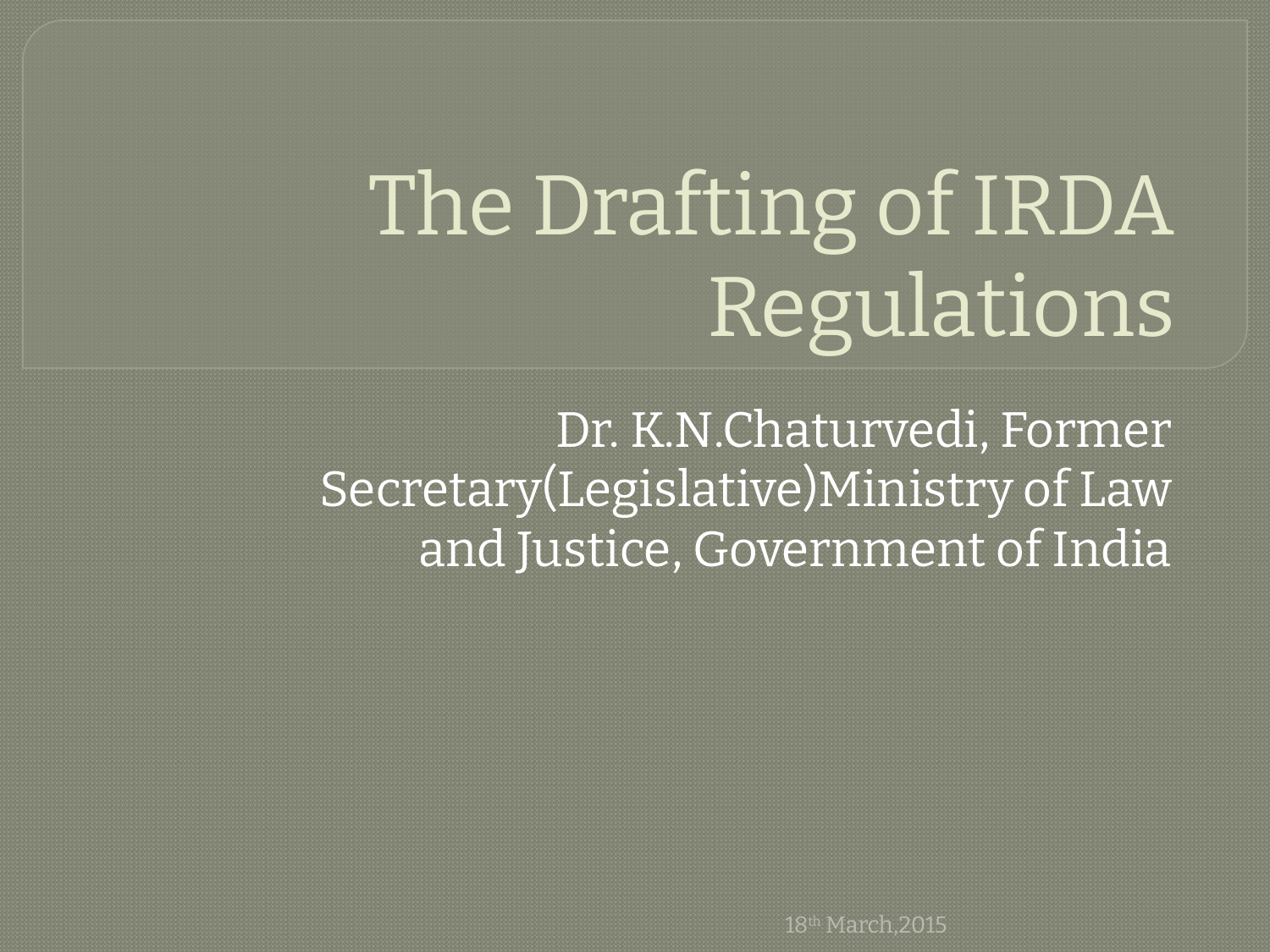

# The Drafting of IRDA Regulations
Dr. K.N.Chaturvedi, Former Secretary(Legislative)Ministry of Law and Justice, Government of India

18th March,2015